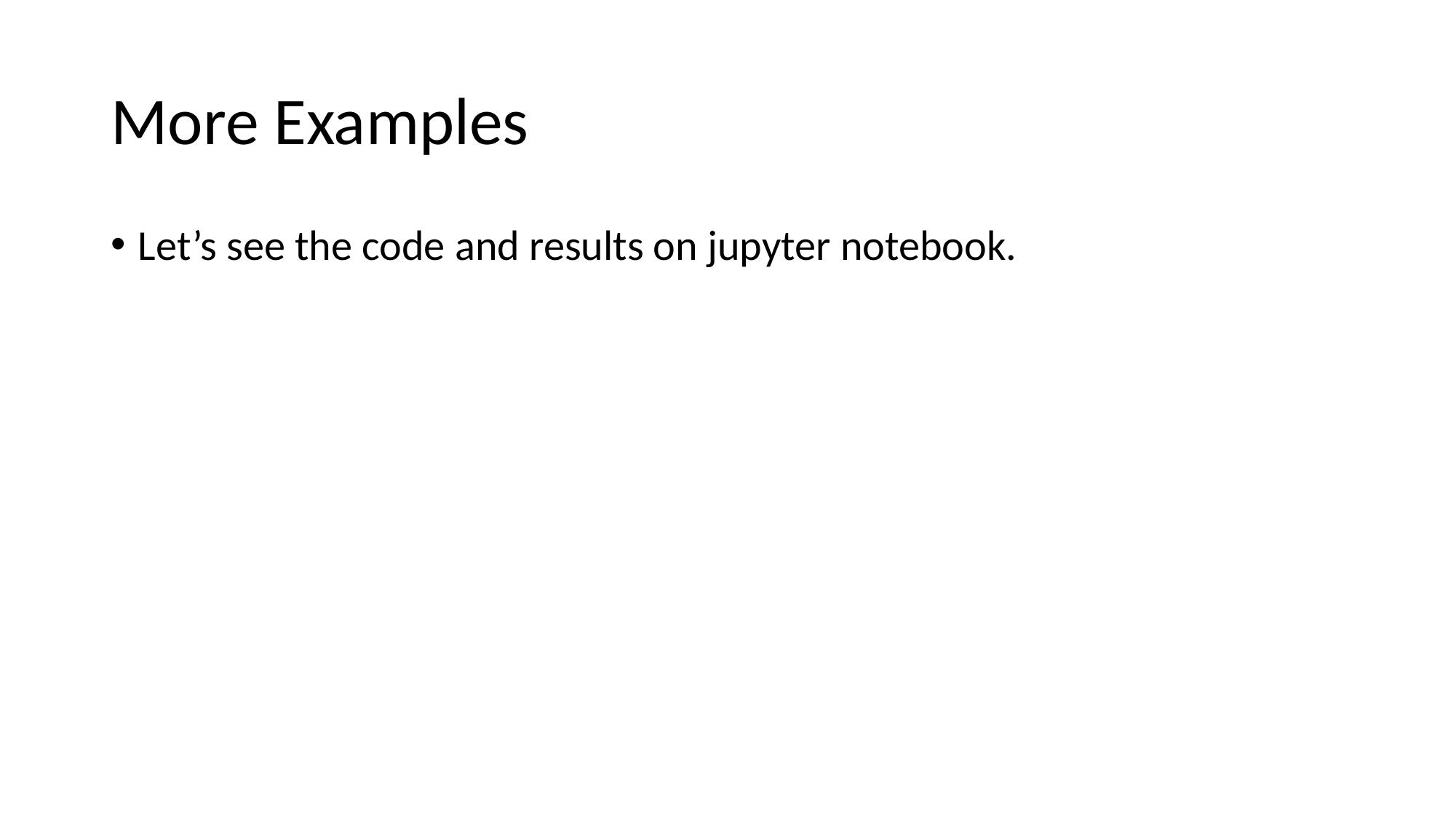

# More Examples
Let’s see the code and results on jupyter notebook.